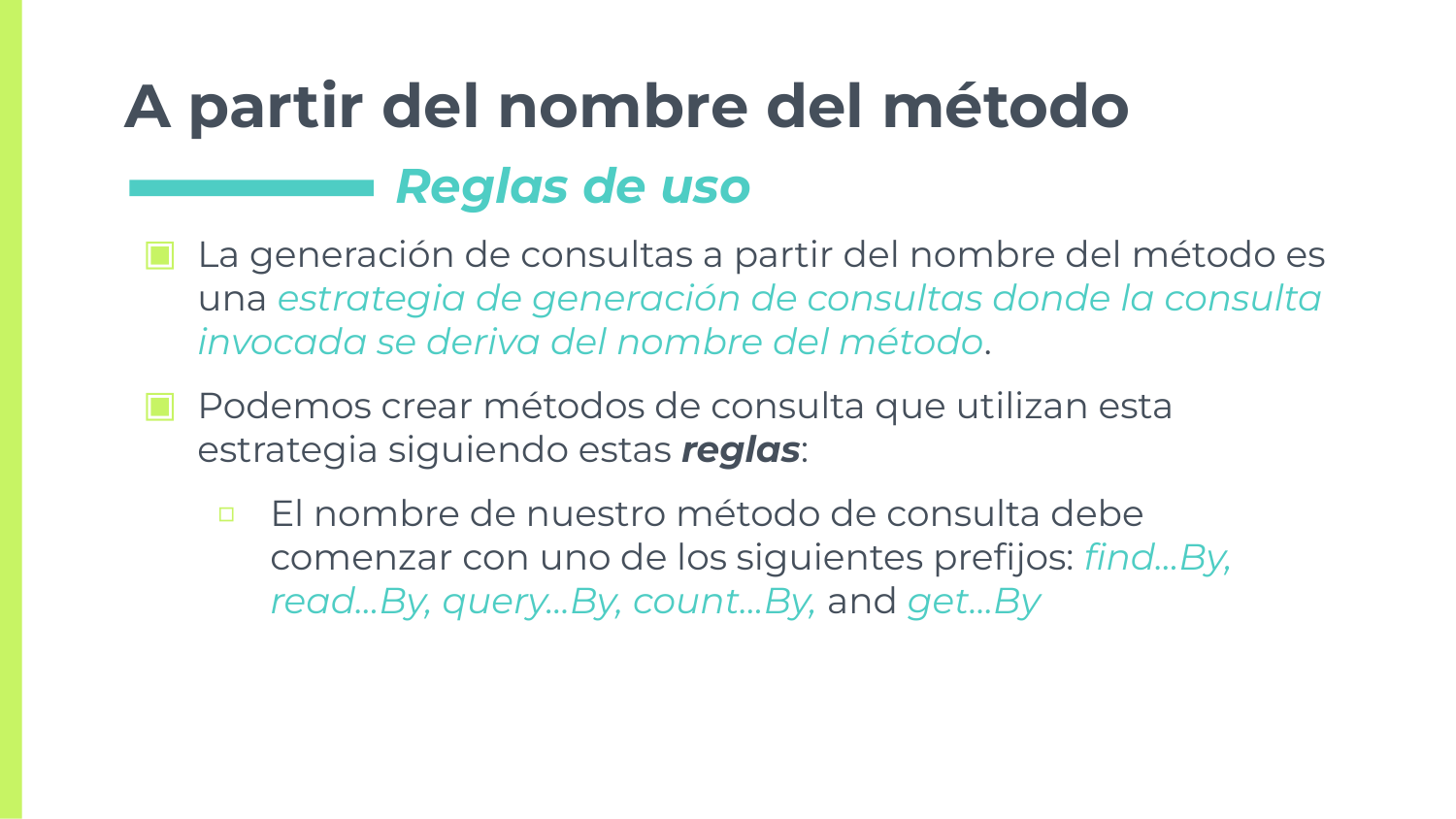

# A partir del nombre del método
Reglas de uso
La generación de consultas a partir del nombre del método es una estrategia de generación de consultas donde la consulta invocada se deriva del nombre del método.
Podemos crear métodos de consulta que utilizan esta estrategia siguiendo estas reglas:
El nombre de nuestro método de consulta debe comenzar con uno de los siguientes prefijos: find…By, read…By, query…By, count…By, and get…By